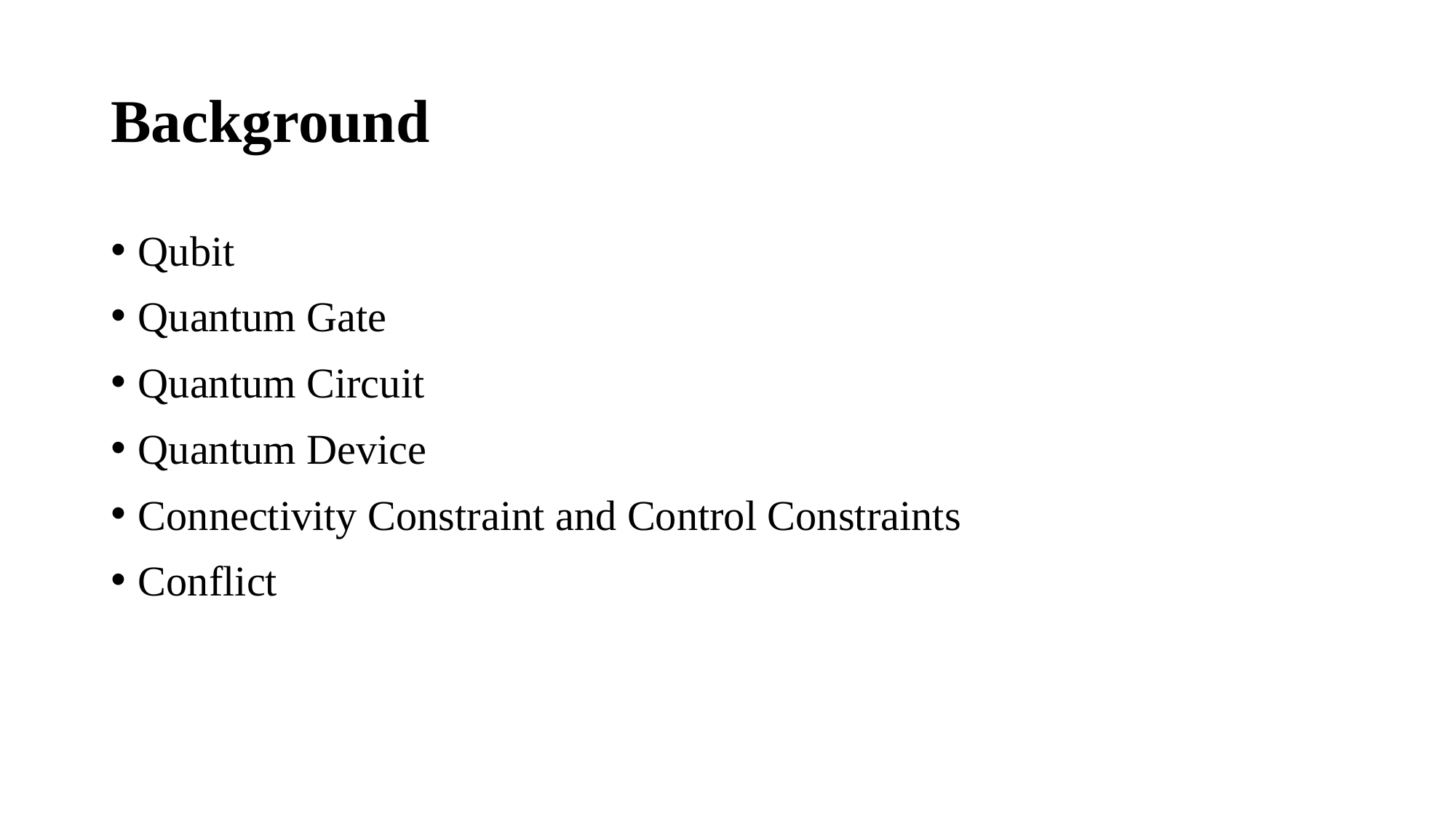

# Background
Qubit
Quantum Gate
Quantum Circuit
Quantum Device
Connectivity Constraint and Control Constraints
Conflict